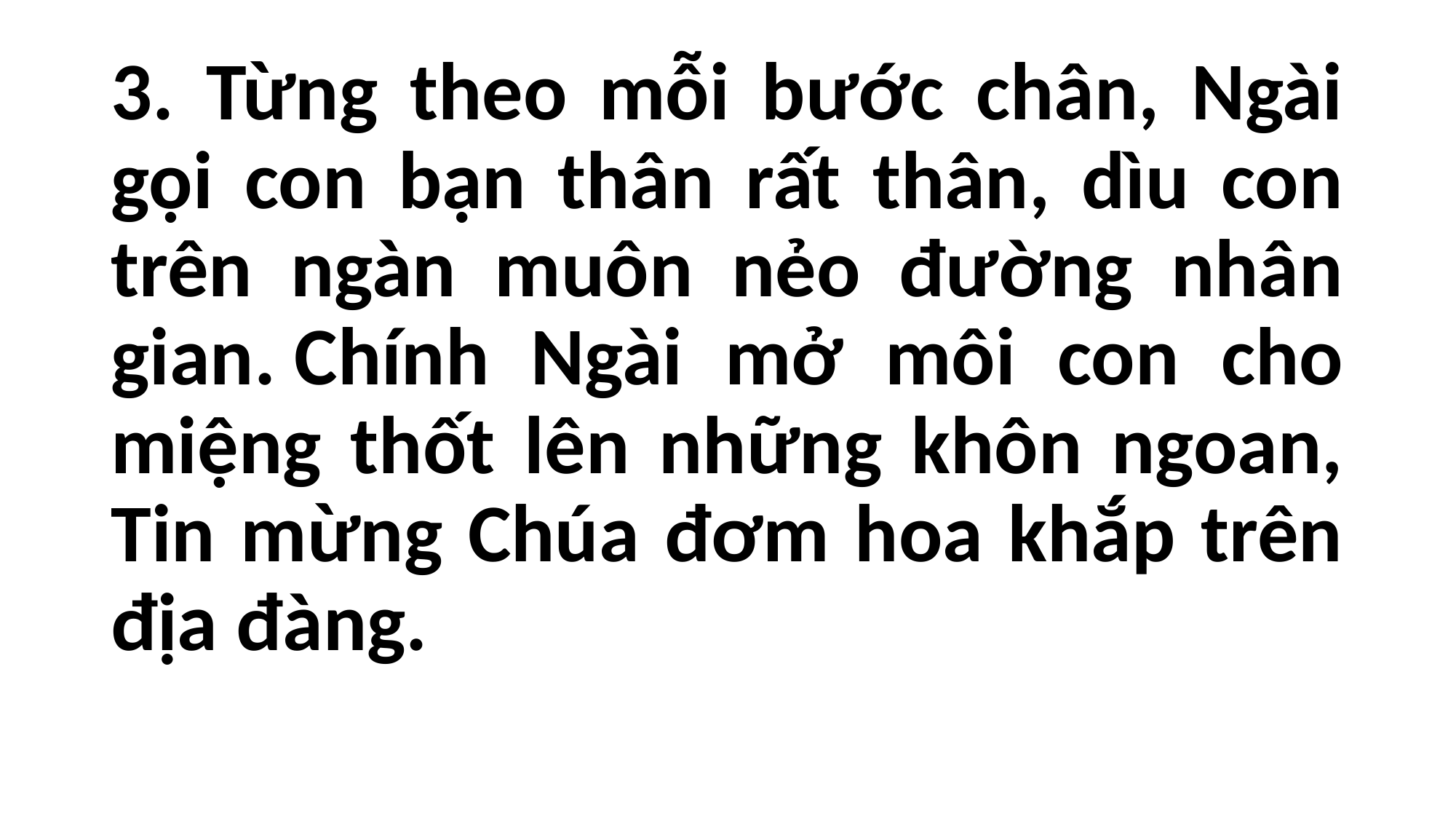

#
3. Từng theo mỗi bước chân, Ngài gọi con bạn thân rất thân, dìu con trên ngàn muôn nẻo đường nhân gian. Chính Ngài mở môi con cho miệng thốt lên những khôn ngoan, Tin mừng Chúa đơm hoa khắp trên địa đàng.